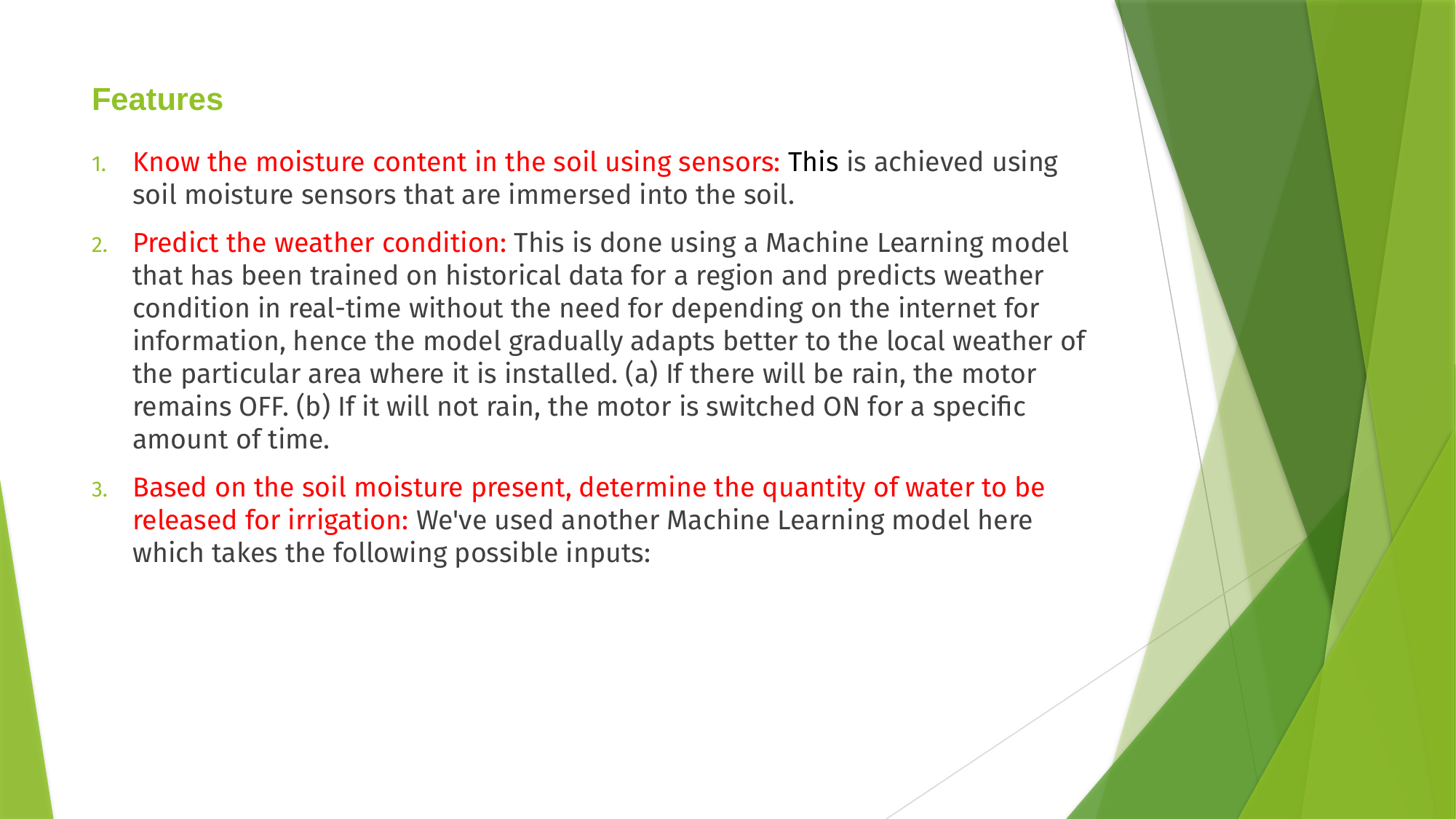

# Features
Know the moisture content in the soil using sensors: This is achieved using soil moisture sensors that are immersed into the soil.
Predict the weather condition: This is done using a Machine Learning model that has been trained on historical data for a region and predicts weather condition in real-time without the need for depending on the internet for information, hence the model gradually adapts better to the local weather of the particular area where it is installed. (a) If there will be rain, the motor remains OFF. (b) If it will not rain, the motor is switched ON for a specific amount of time.
Based on the soil moisture present, determine the quantity of water to be released for irrigation: We've used another Machine Learning model here which takes the following possible inputs: